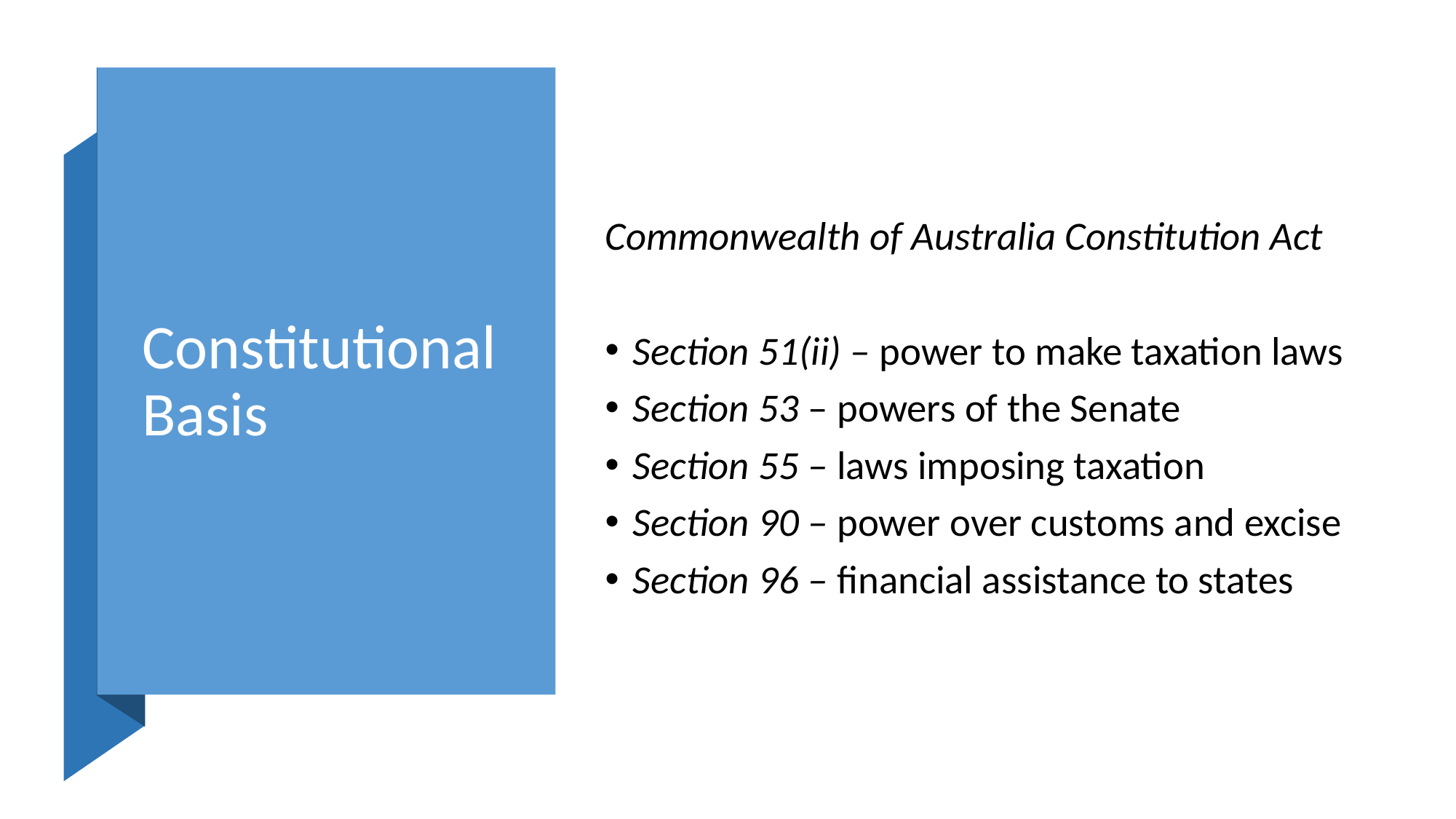

# Constitutional Basis

Commonwealth of Australia Constitution Act

Section 51(ii) – power to make taxation laws
Section 53 – powers of the Senate
Section 55 – laws imposing taxation
Section 90 – power over customs and excise
Section 96 – financial assistance to states